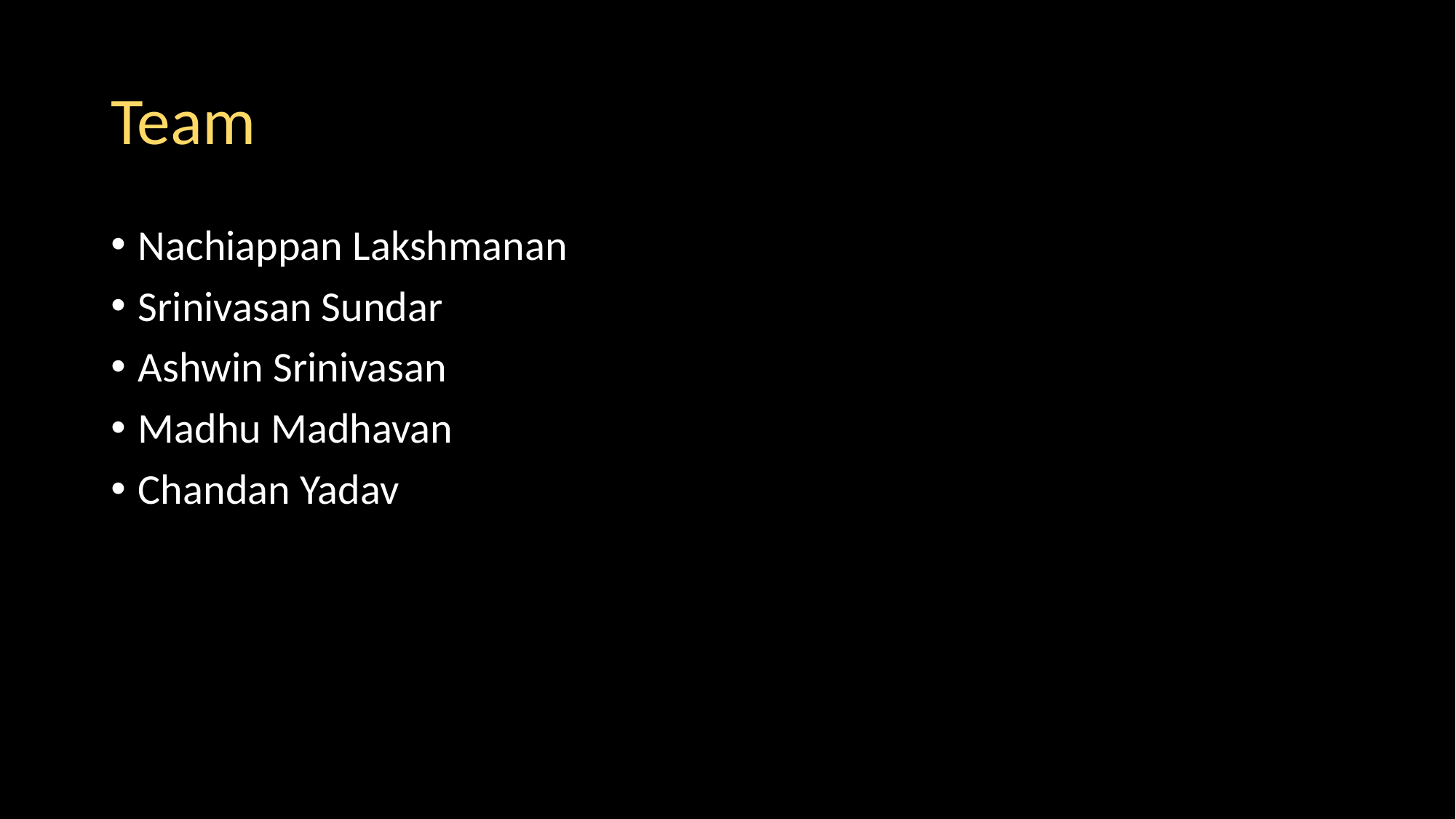

# Team
Nachiappan Lakshmanan
Srinivasan Sundar
Ashwin Srinivasan
Madhu Madhavan
Chandan Yadav